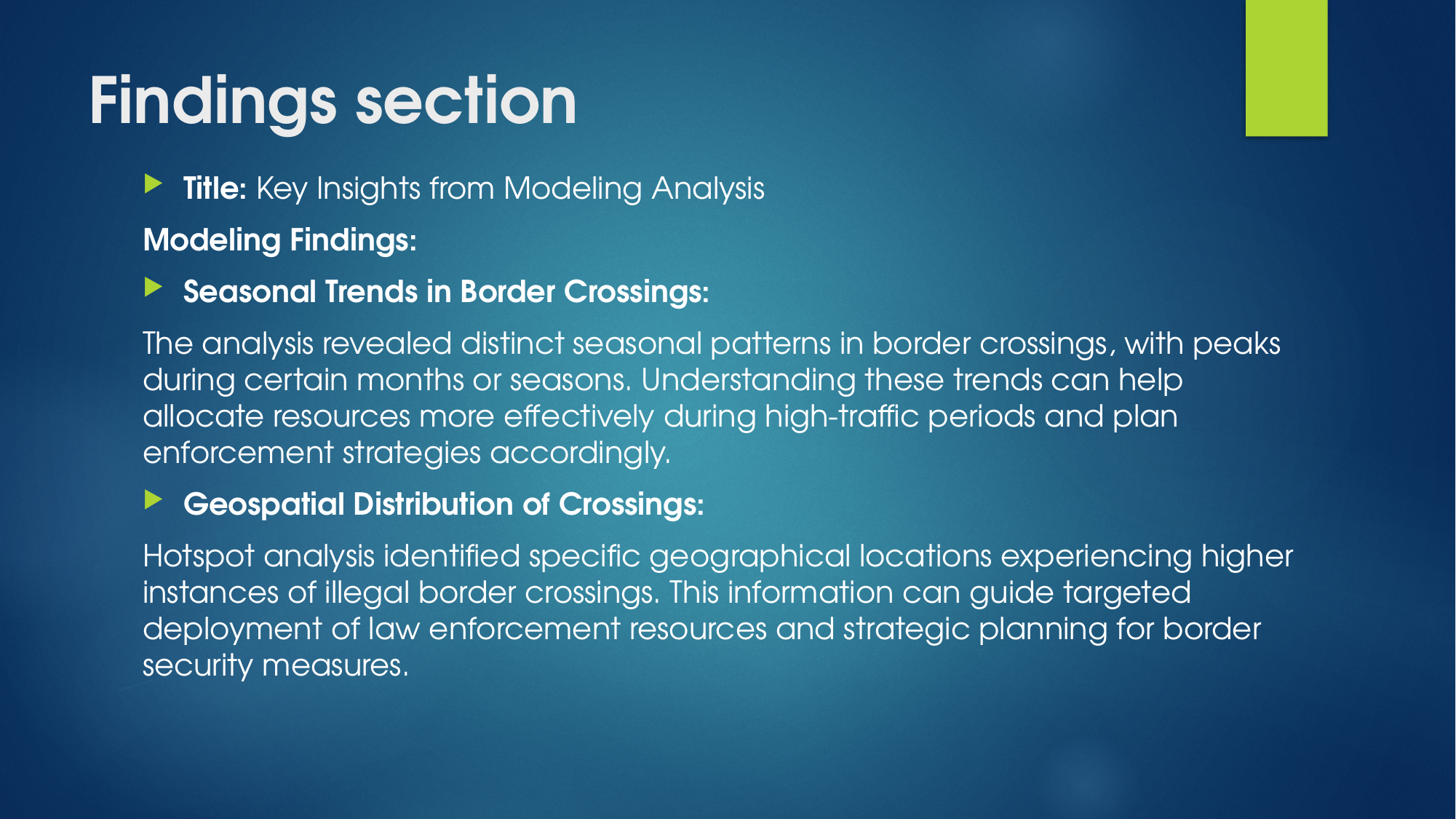

# Findings section
Title: Key Insights from Modeling Analysis
Modeling Findings:
Seasonal Trends in Border Crossings:
The analysis revealed distinct seasonal patterns in border crossings, with peaks during certain months or seasons. Understanding these trends can help allocate resources more effectively during high-traffic periods and plan enforcement strategies accordingly.
Geospatial Distribution of Crossings:
Hotspot analysis identified specific geographical locations experiencing higher instances of illegal border crossings. This information can guide targeted deployment of law enforcement resources and strategic planning for border security measures.